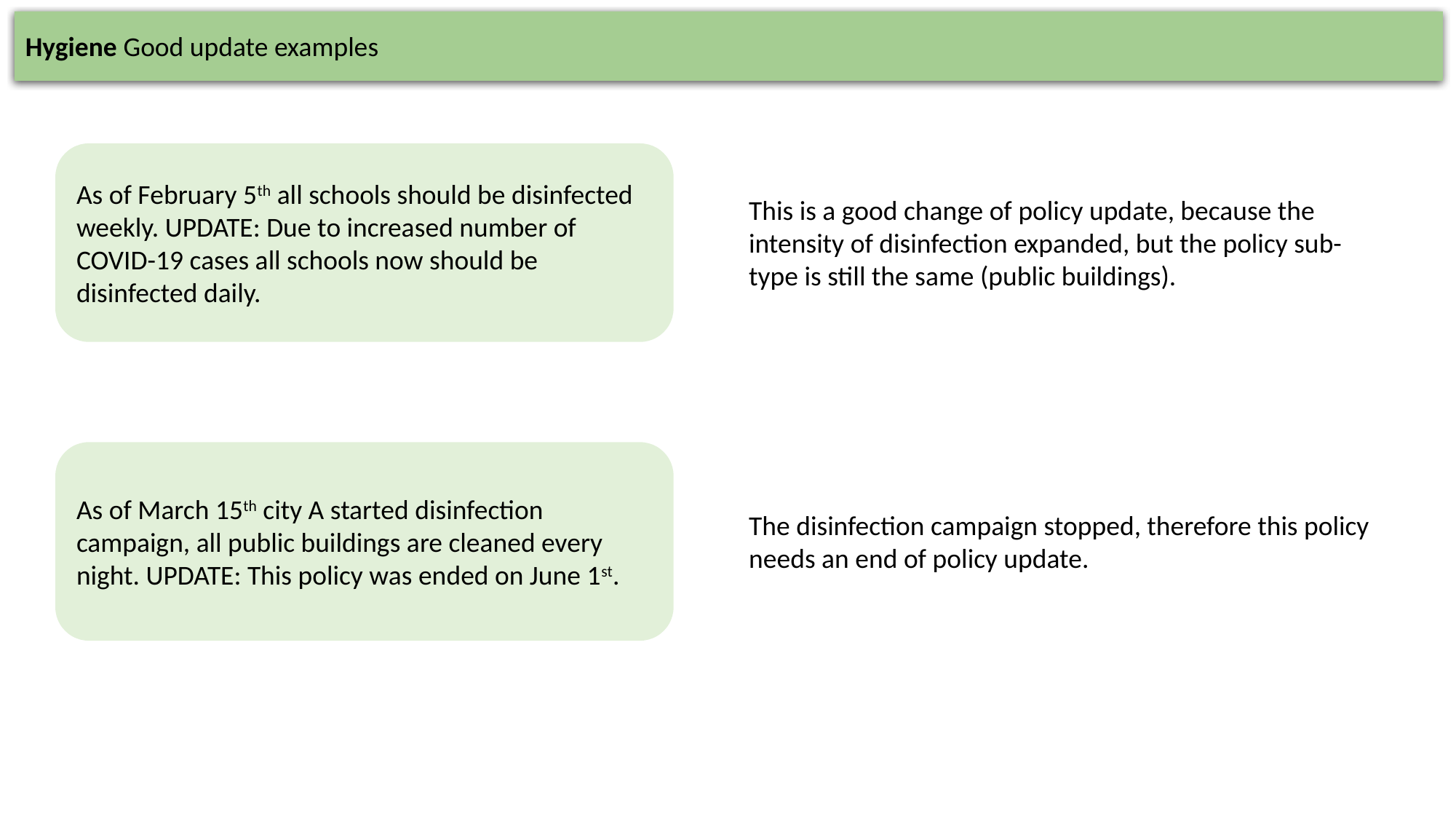

Hygiene Good update examples
As of February 5th all schools should be disinfected weekly. UPDATE: Due to increased number of COVID-19 cases all schools now should be disinfected daily.
This is a good change of policy update, because the intensity of disinfection expanded, but the policy sub-type is still the same (public buildings).
As of March 15th city A started disinfection campaign, all public buildings are cleaned every night. UPDATE: This policy was ended on June 1st.
The disinfection campaign stopped, therefore this policy
needs an end of policy update.